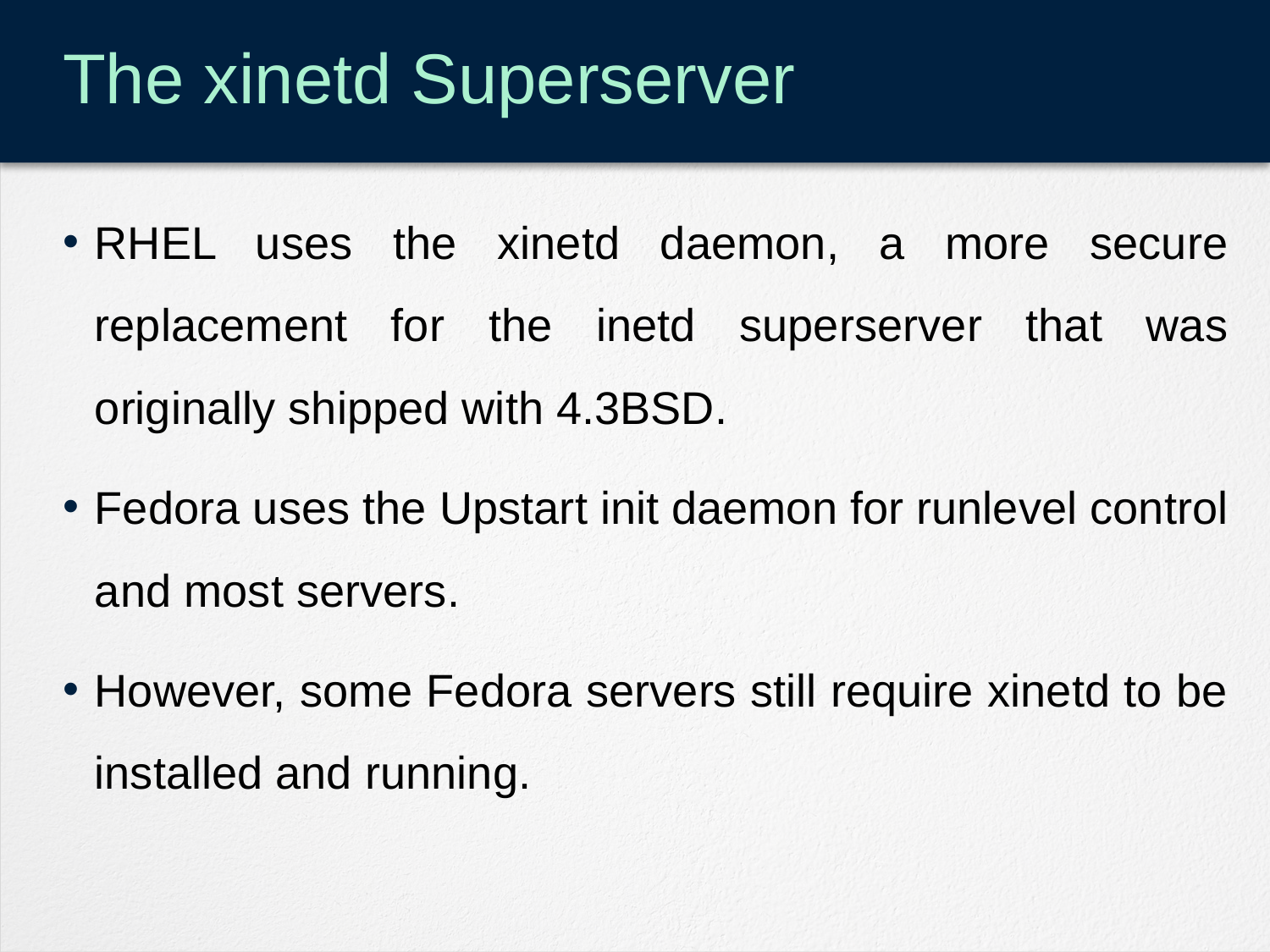

# The xinetd Superserver
RHEL uses the xinetd daemon, a more secure replacement for the inetd superserver that was originally shipped with 4.3BSD.
Fedora uses the Upstart init daemon for runlevel control and most servers.
However, some Fedora servers still require xinetd to be installed and running.